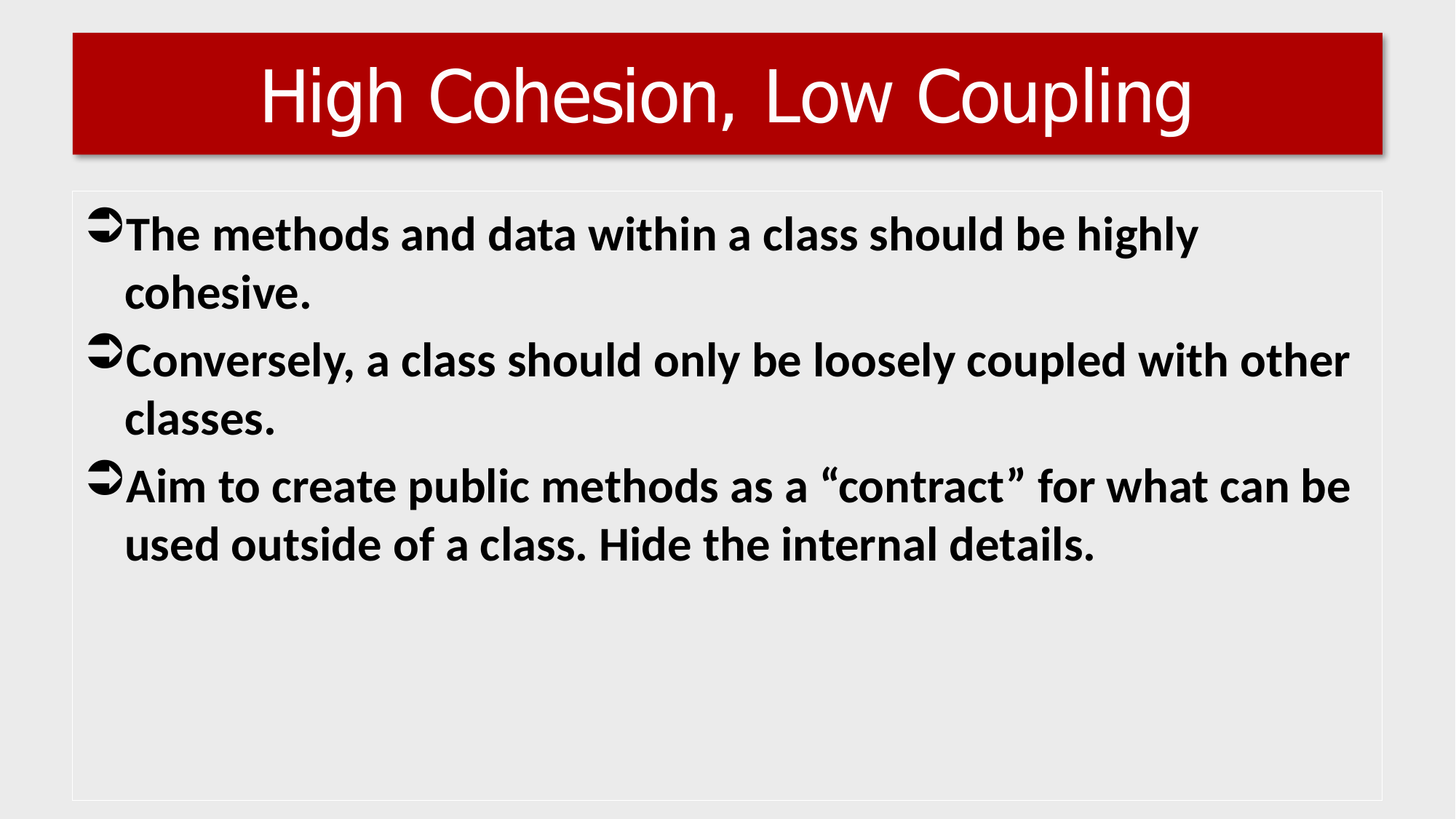

# High Cohesion, Low Coupling
The methods and data within a class should be highly cohesive.
Conversely, a class should only be loosely coupled with other classes.
Aim to create public methods as a “contract” for what can be used outside of a class. Hide the internal details.